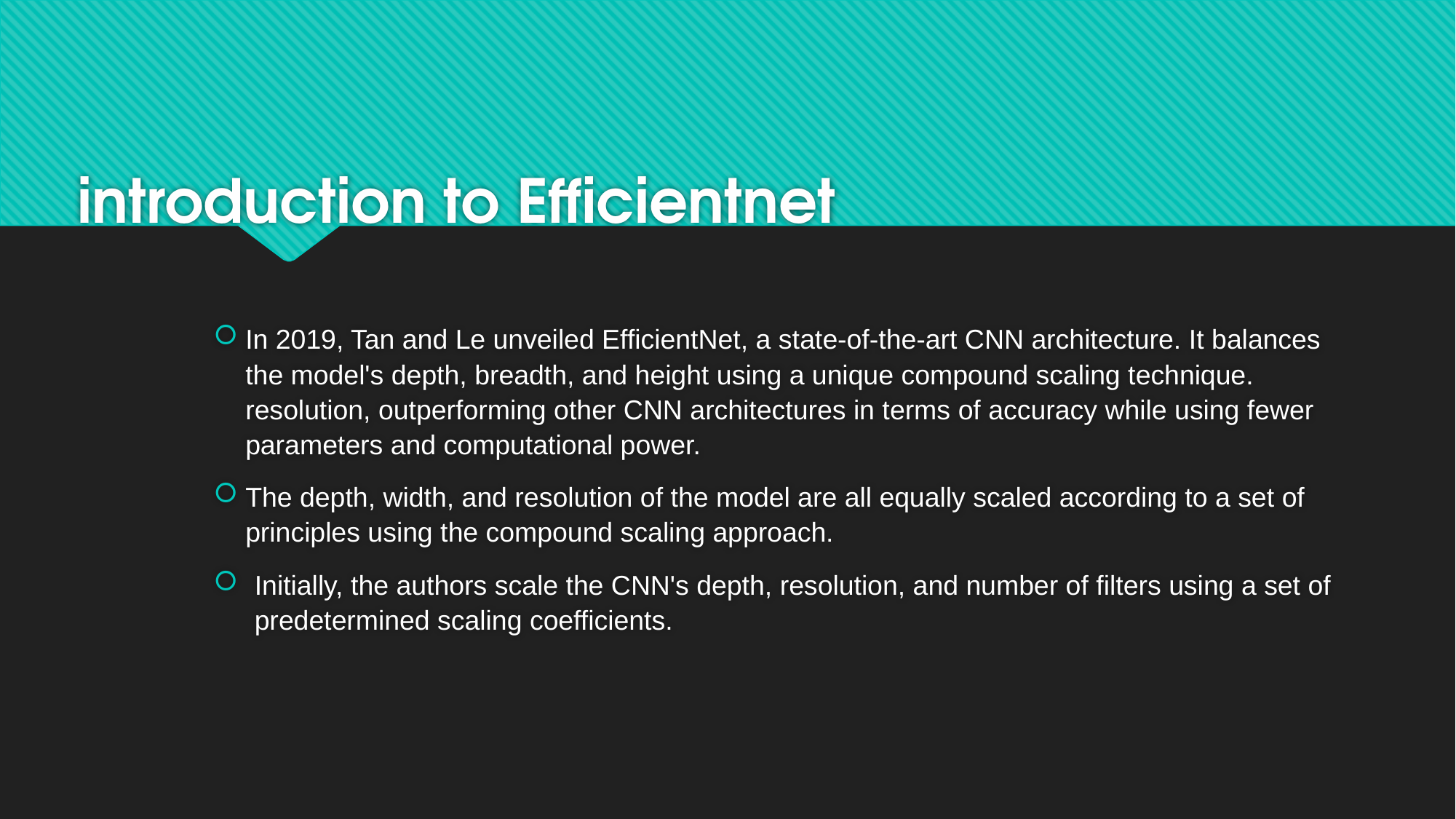

# introduction to Efficientnet
In 2019, Tan and Le unveiled EfficientNet, a state-of-the-art CNN architecture. It balances the model's depth, breadth, and height using a unique compound scaling technique. resolution, outperforming other CNN architectures in terms of accuracy while using fewer parameters and computational power.
The depth, width, and resolution of the model are all equally scaled according to a set of principles using the compound scaling approach.
Initially, the authors scale the CNN's depth, resolution, and number of filters using a set of predetermined scaling coefficients.